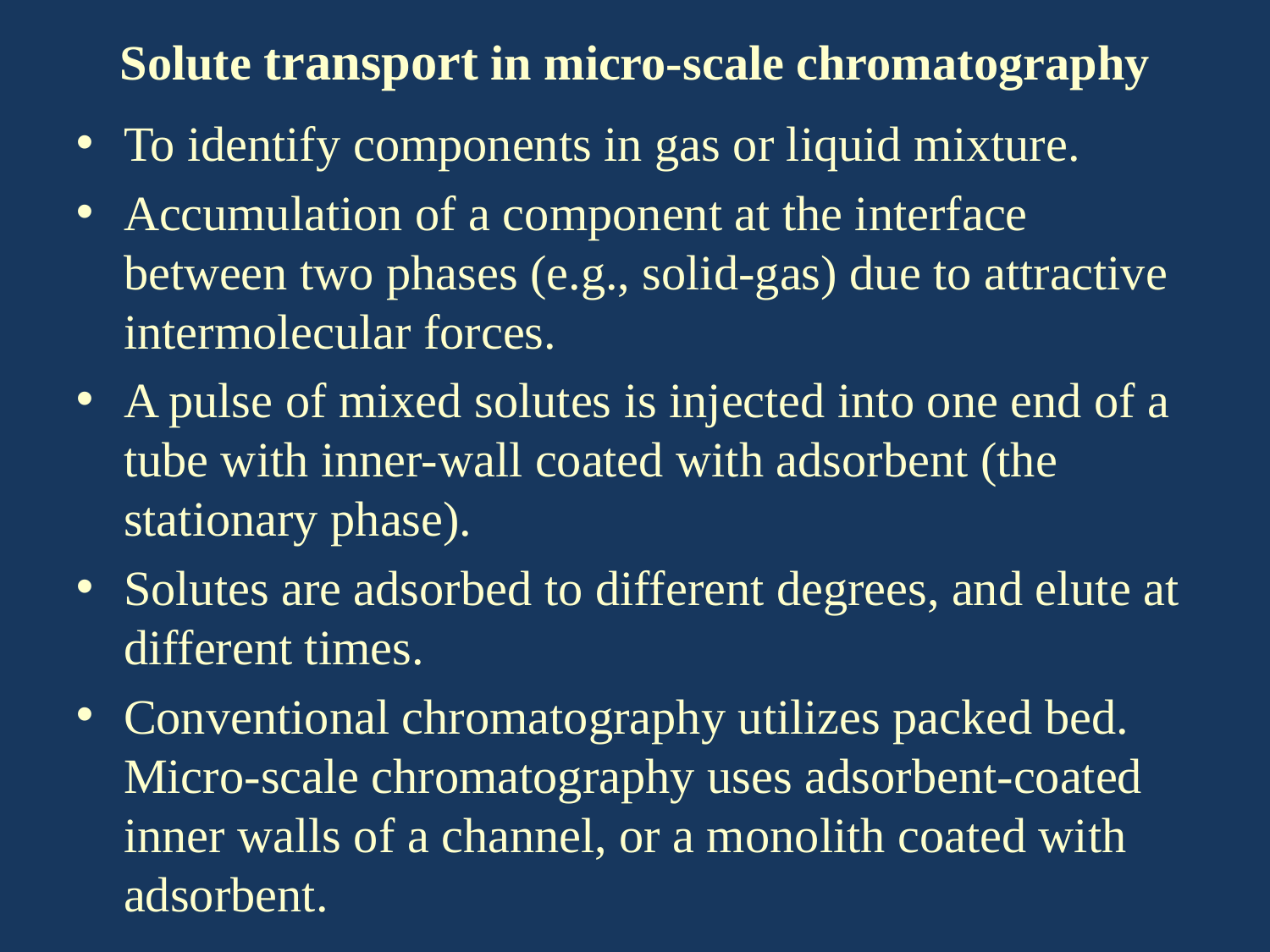

Solute transport in micro-scale chromatography
To identify components in gas or liquid mixture.
Accumulation of a component at the interface between two phases (e.g., solid-gas) due to attractive intermolecular forces.
A pulse of mixed solutes is injected into one end of a tube with inner-wall coated with adsorbent (the stationary phase).
Solutes are adsorbed to different degrees, and elute at different times.
Conventional chromatography utilizes packed bed. Micro-scale chromatography uses adsorbent-coated inner walls of a channel, or a monolith coated with adsorbent.